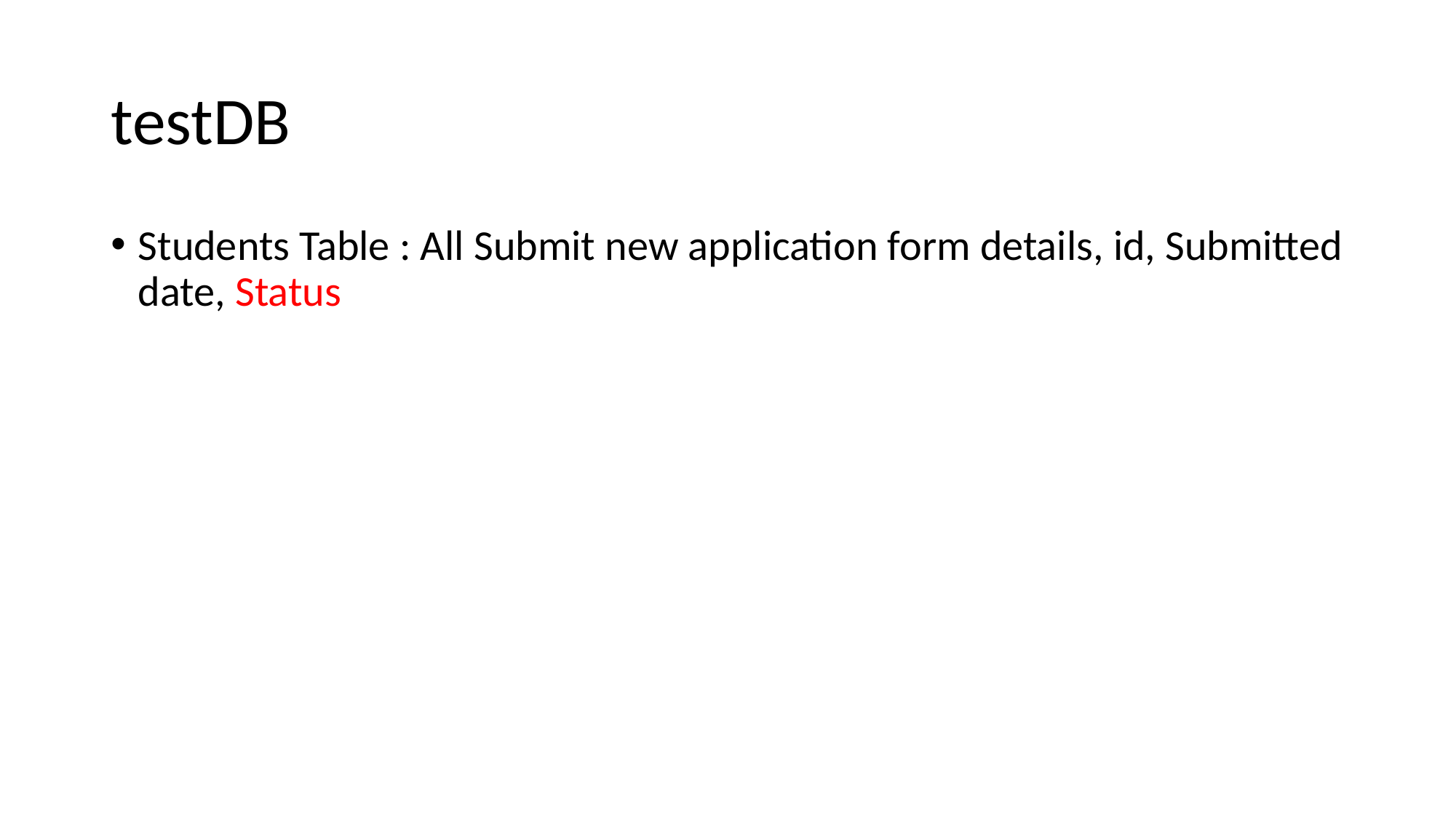

# testDB
Students Table : All Submit new application form details, id, Submitted date, Status